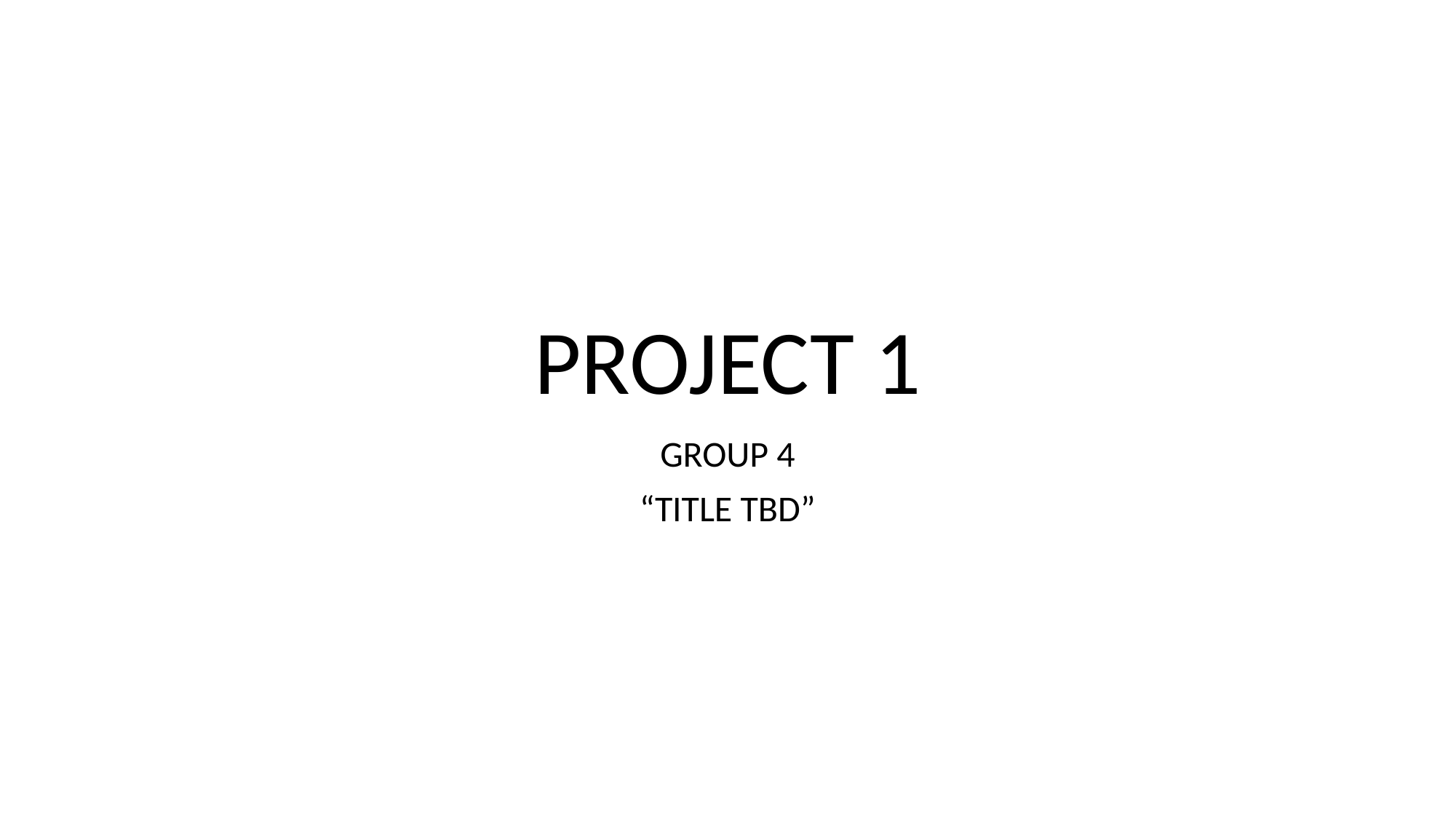

# PROJECT 1
GROUP 4
“TITLE TBD”